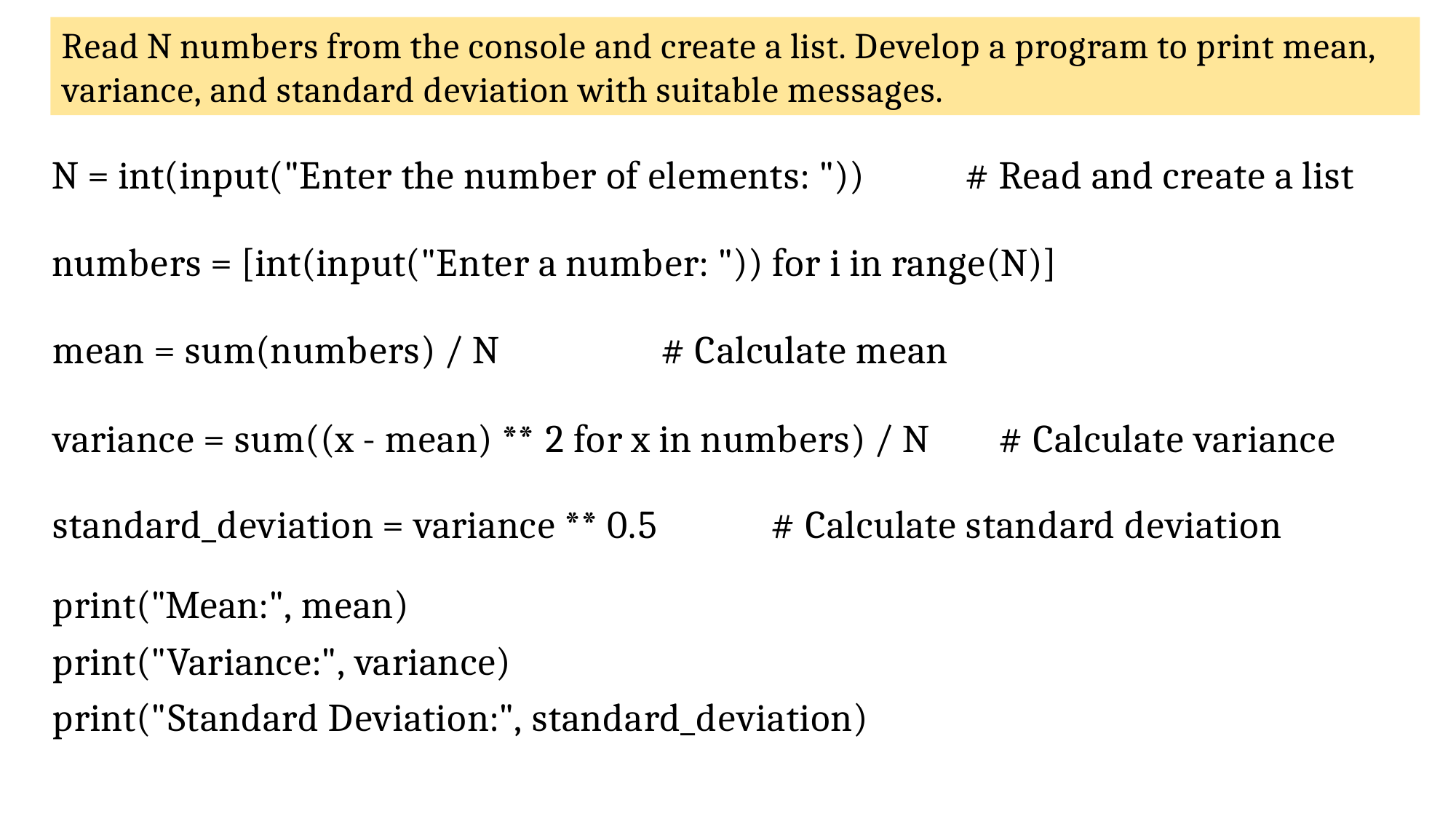

Read N numbers from the console and create a list. Develop a program to print mean, variance, and standard deviation with suitable messages.
N = int(input("Enter the number of elements: "))   	# Read and create a list

numbers = [int(input("Enter a number: ")) for i in range(N)]

mean = sum(numbers) / N					# Calculate mean

variance = sum((x - mean) ** 2 for x in numbers) / N        # Calculate variance

standard_deviation = variance ** 0.5         	 # Calculate standard deviation

print("Mean:", mean)
print("Variance:", variance)
print("Standard Deviation:", standard_deviation)